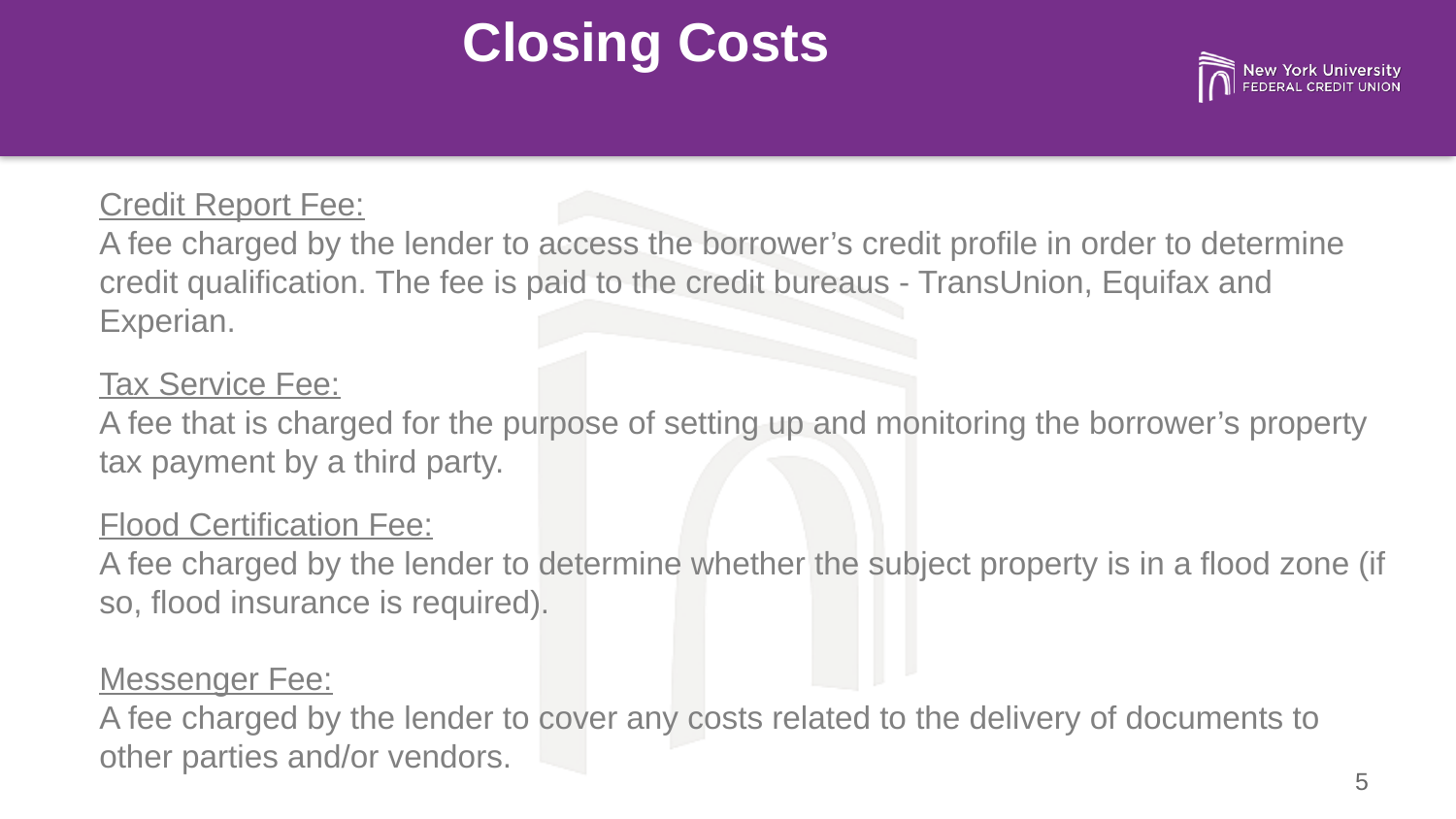

Closing Costs

Credit Report Fee:
A fee charged by the lender to access the borrower’s credit profile in order to determine credit qualification. The fee is paid to the credit bureaus - TransUnion, Equifax and Experian.

Tax Service Fee:
A fee that is charged for the purpose of setting up and monitoring the borrower’s property tax payment by a third party.

Flood Certification Fee:
A fee charged by the lender to determine whether the subject property is in a flood zone (if so, flood insurance is required).

Messenger Fee:
A fee charged by the lender to cover any costs related to the delivery of documents to other parties and/or vendors.

5